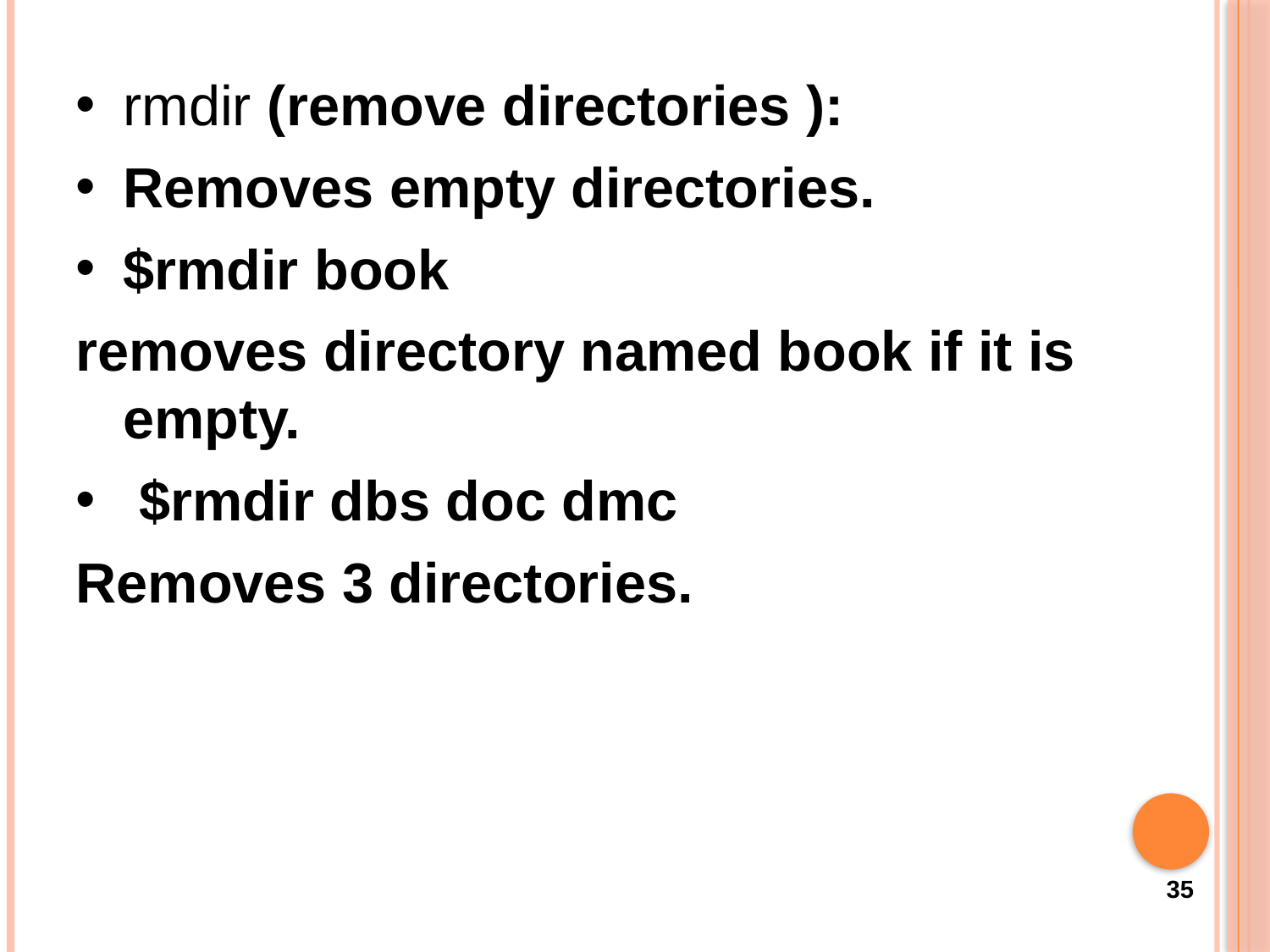

rmdir (remove directories ):
Removes empty directories.
$rmdir book
removes directory named book if it is empty.
 $rmdir dbs doc dmc
Removes 3 directories.

35